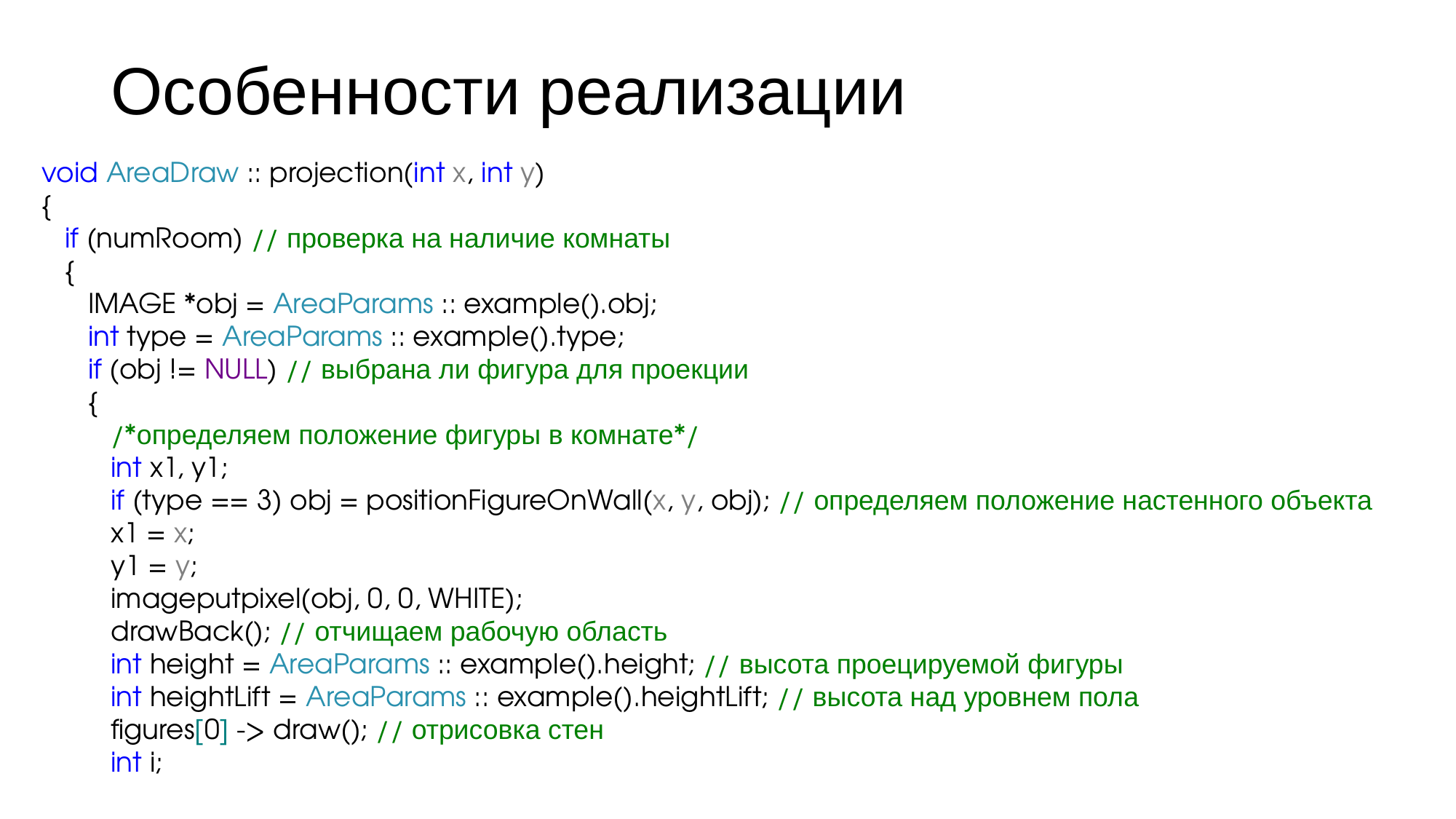

Особенности реализации
void AreaDraw :: projection(int x, int y)
{
   if (numRoom) // проверка на наличие комнаты
   {
      IMAGE *obj = AreaParams :: example().obj;
      int type = AreaParams :: example().type;
      if (obj != NULL) // выбрана ли фигура для проекции
      {
         /*определяем положение фигуры в комнате*/
         int x1, y1;
         if (type == 3) obj = positionFigureOnWall(x, y, obj); // определяем положение настенного объекта
         x1 = x;
         y1 = y;
         imageputpixel(obj, 0, 0, WHITE);
         drawBack(); // отчищаем рабочую область
         int height = AreaParams :: example().height; // высота проецируемой фигуры
         int heightLift = AreaParams :: example().heightLift; // высота над уровнем пола
         figures[0] -> draw(); // отрисовка стен
         int i;